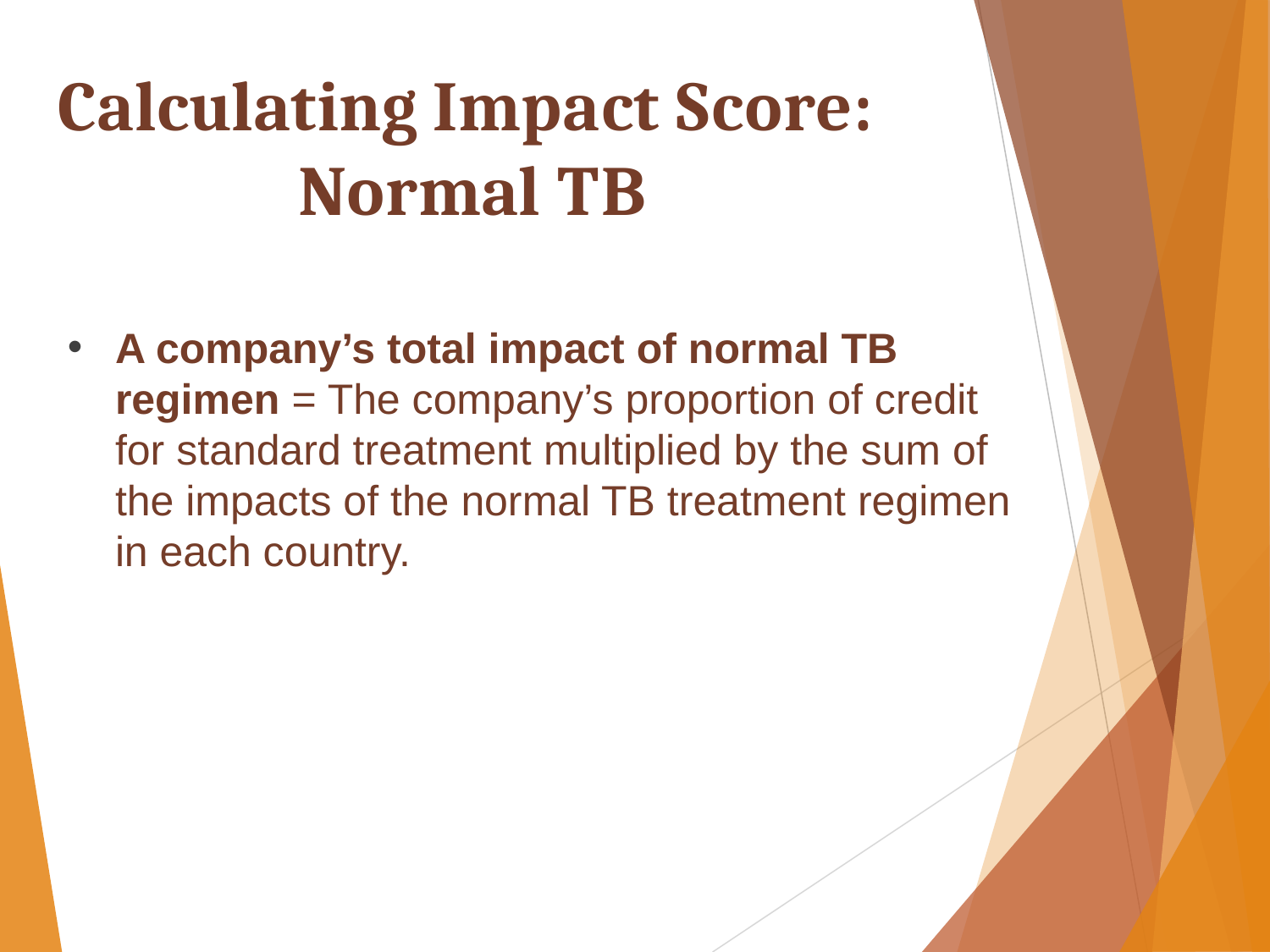

# Calculating Impact Score: Normal TB
A company’s total impact of normal TB regimen = The company’s proportion of credit for standard treatment multiplied by the sum of the impacts of the normal TB treatment regimen in each country.